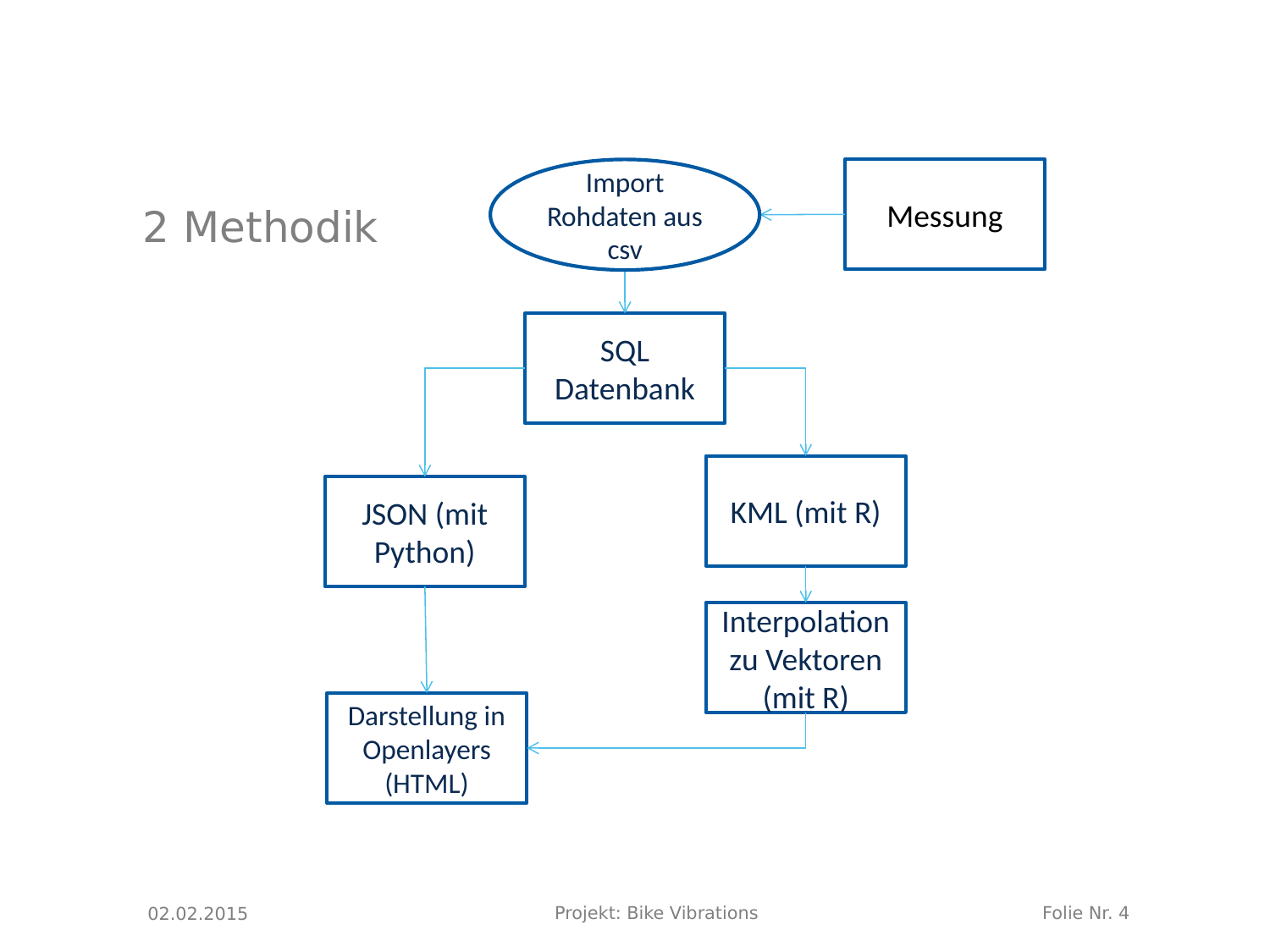

# 2 Methodik
Import Rohdaten aus csv
Messung
SQL Datenbank
KML (mit R)
JSON (mit Python)
Interpolation zu Vektoren (mit R)
Darstellung in Openlayers (HTML)
02.02.2015